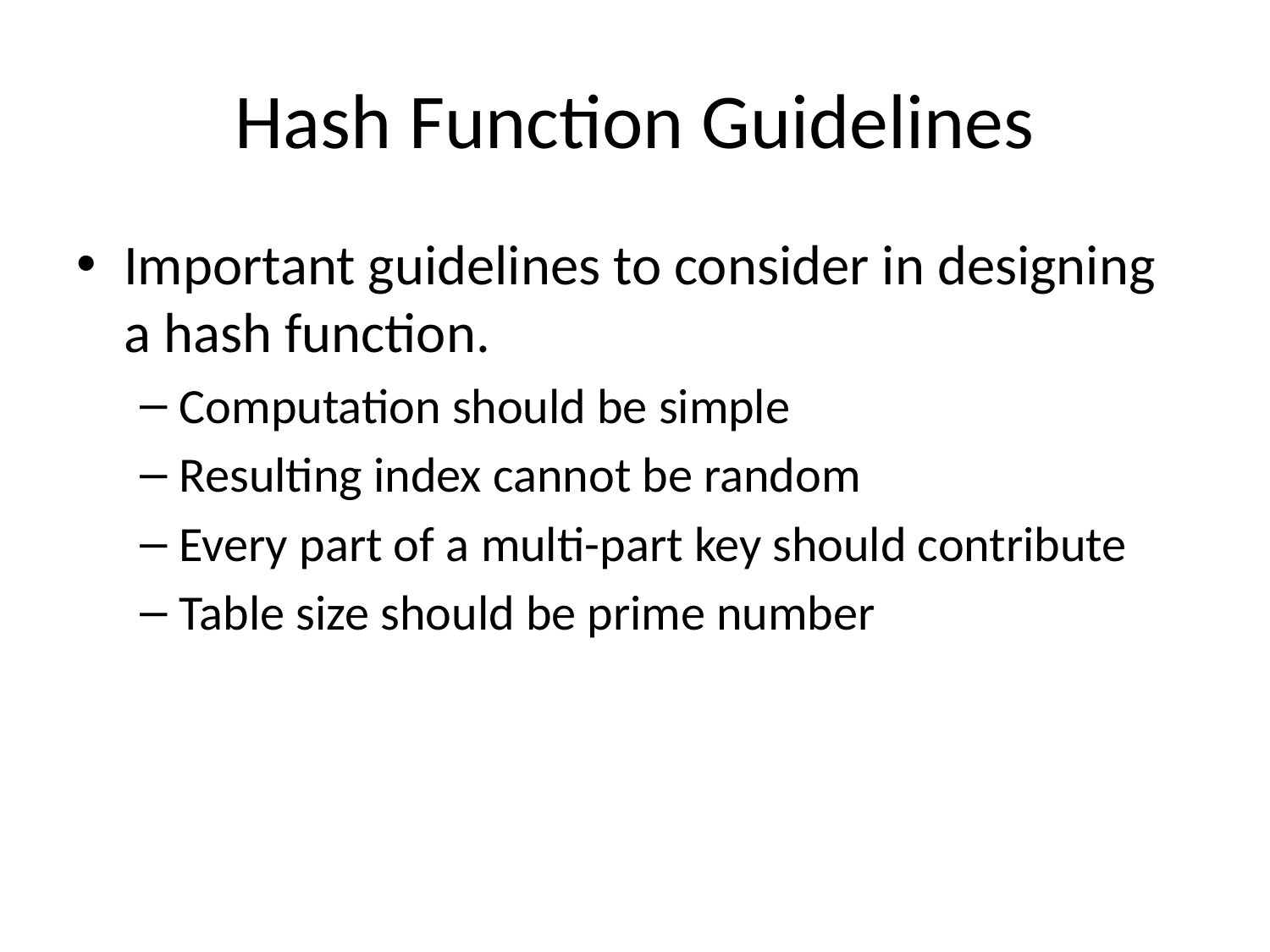

# Hash Function Guidelines
Important guidelines to consider in designing a hash function.
Computation should be simple
Resulting index cannot be random
Every part of a multi-part key should contribute
Table size should be prime number